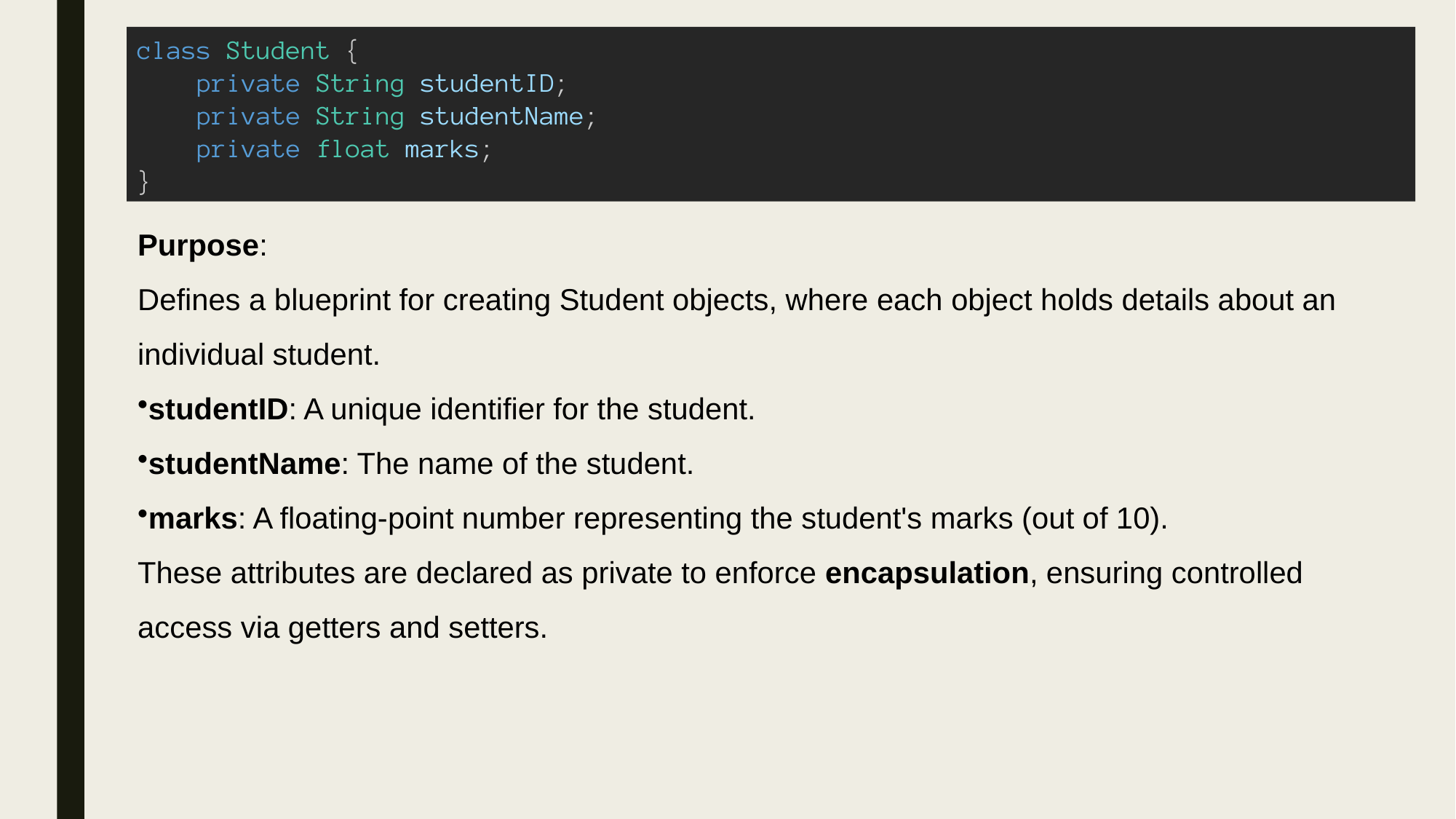

class Student {
    private String studentID;
    private String studentName;
    private float marks;
}
Purpose:
Defines a blueprint for creating Student objects, where each object holds details about an individual student.
studentID: A unique identifier for the student.
studentName: The name of the student.
marks: A floating-point number representing the student's marks (out of 10).
These attributes are declared as private to enforce encapsulation, ensuring controlled access via getters and setters.